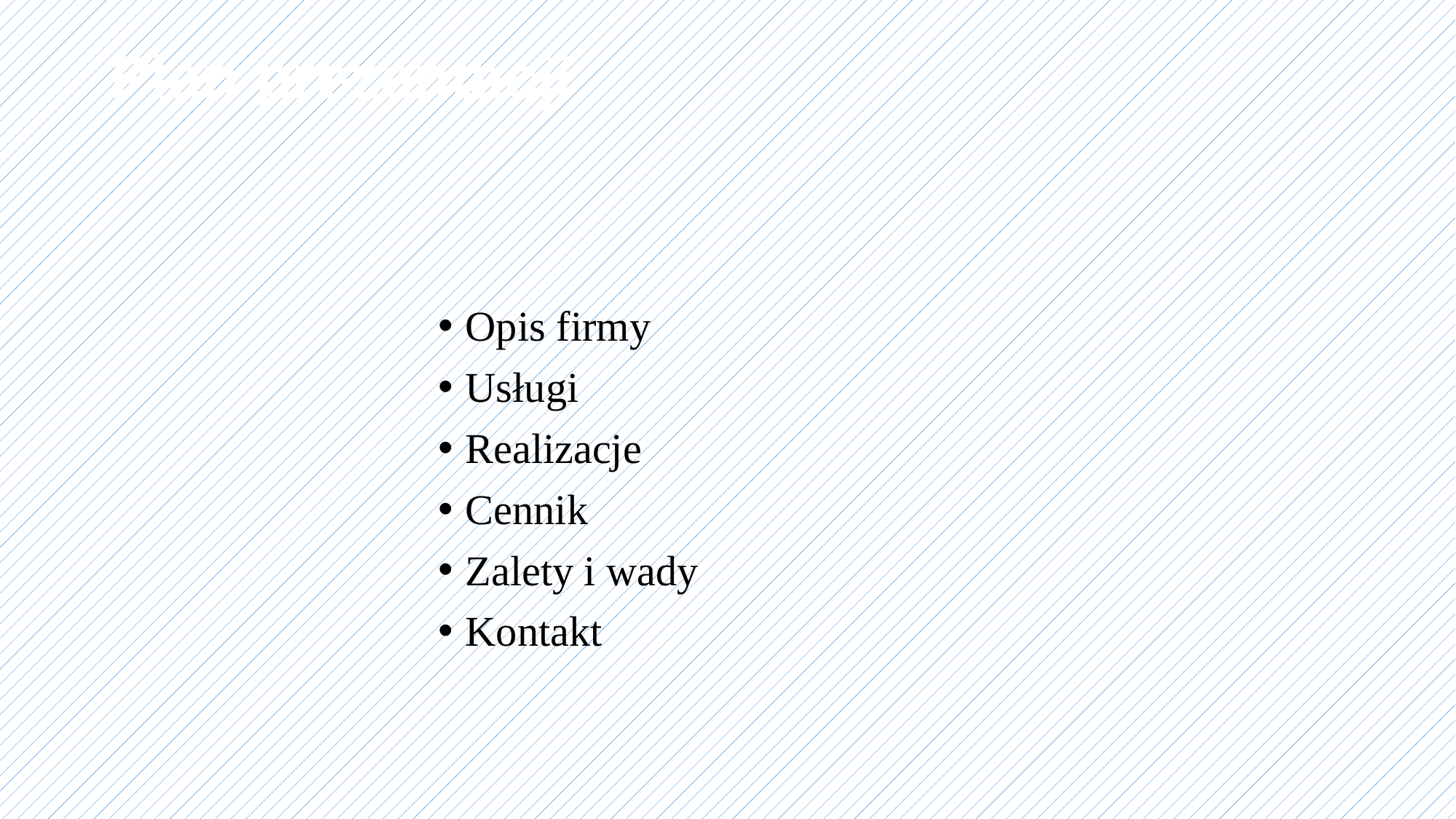

# Plan prezentacji
Opis firmy
Usługi
Realizacje
Cennik
Zalety i wady
Kontakt